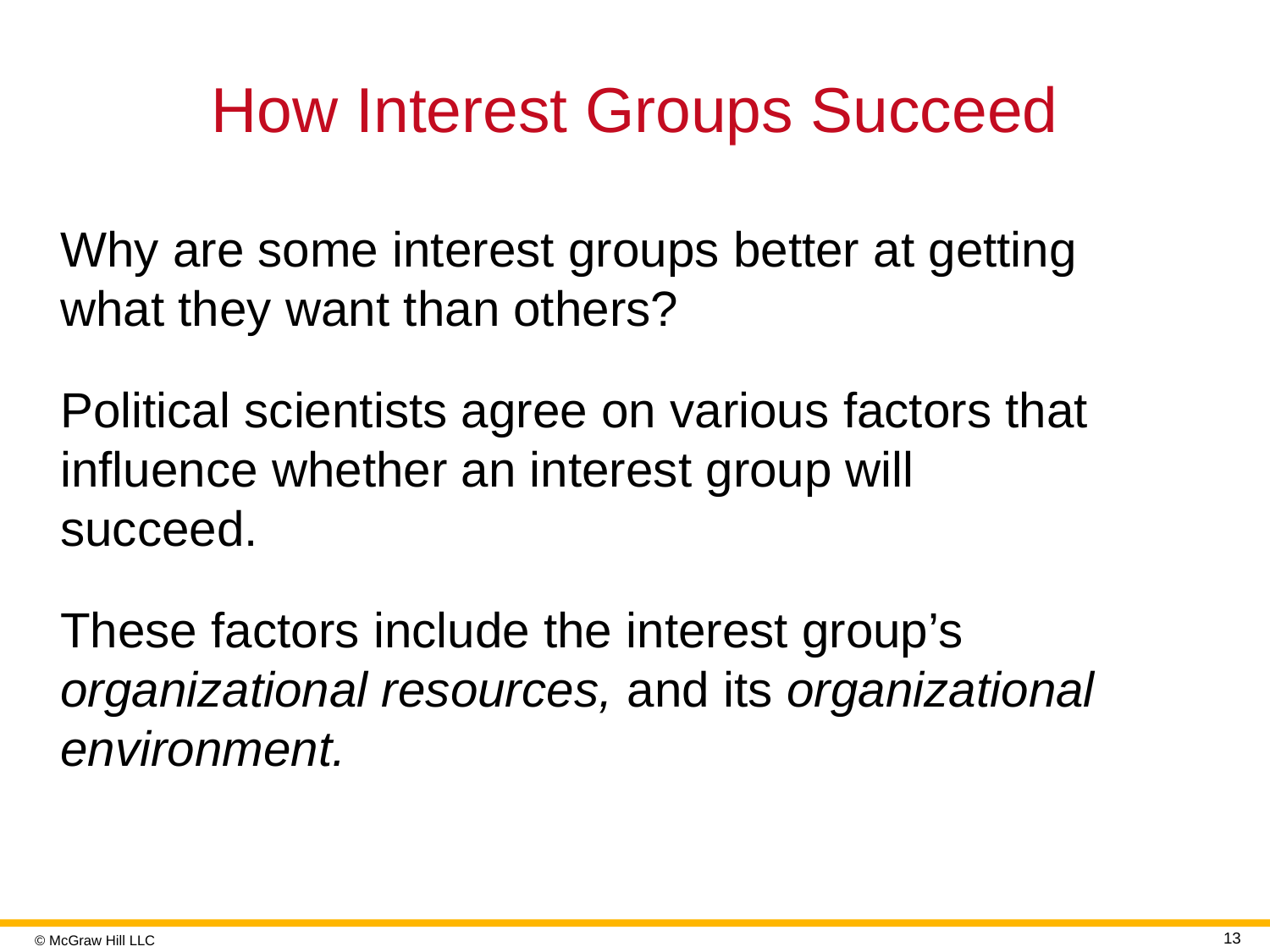

# How Interest Groups Succeed
Why are some interest groups better at getting what they want than others?
Political scientists agree on various factors that influence whether an interest group will succeed.
These factors include the interest group’s organizational resources, and its organizational environment.
13